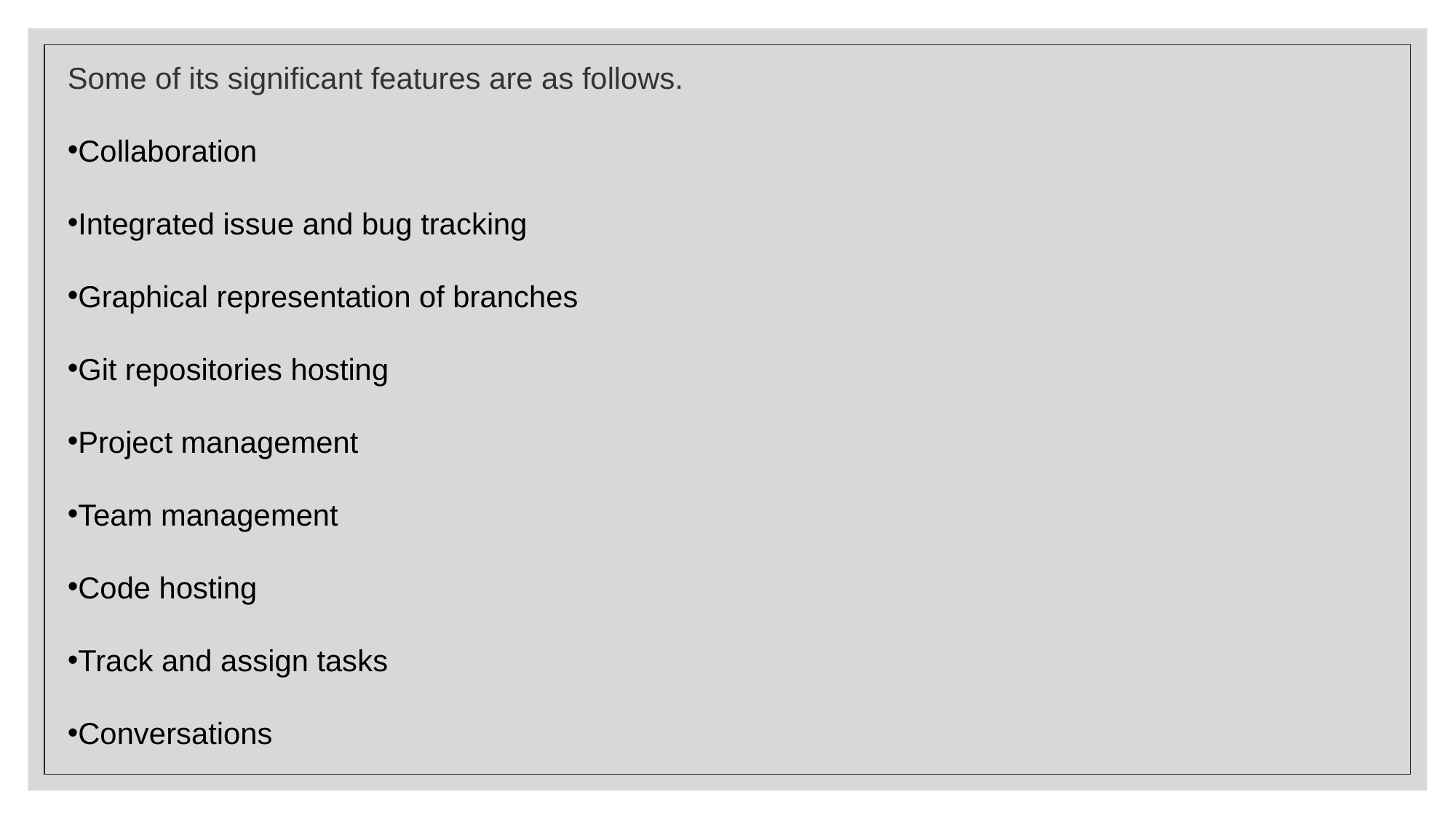

Some of its significant features are as follows.

Collaboration

Integrated issue and bug tracking

Graphical representation of branches

Git repositories hosting

Project management

Team management

Code hosting

Track and assign tasks

Conversations